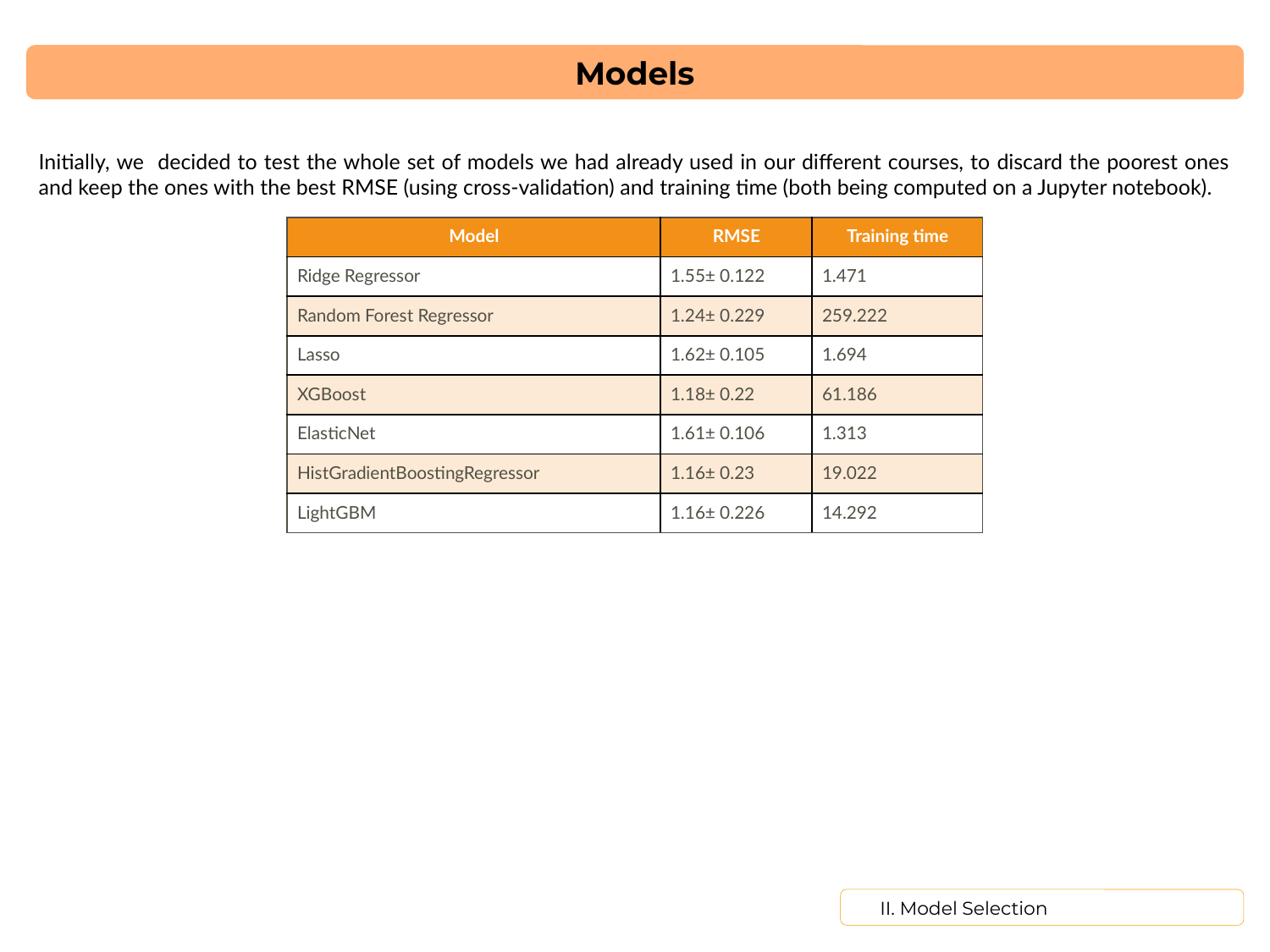

Models

Initially, we  decided to test the whole set of models we had already used in our different courses, to discard the poorest ones and keep the ones with the best RMSE (using cross-validation) and training time (both being computed on a Jupyter notebook).

| Model | RMSE | Training time |
| --- | --- | --- |
| Ridge Regressor | 1.55± 0.122 | 1.471 |
| Random Forest Regressor | 1.24± 0.229 | 259.222 |
| Lasso | 1.62± 0.105 | 1.694 |
| XGBoost | 1.18± 0.22 | 61.186 |
| ElasticNet | 1.61± 0.106 | 1.313 |
| HistGradientBoostingRegressor | 1.16± 0.23 | 19.022 |
| LightGBM | 1.16± 0.226 | 14.292 |
II. Model Selection